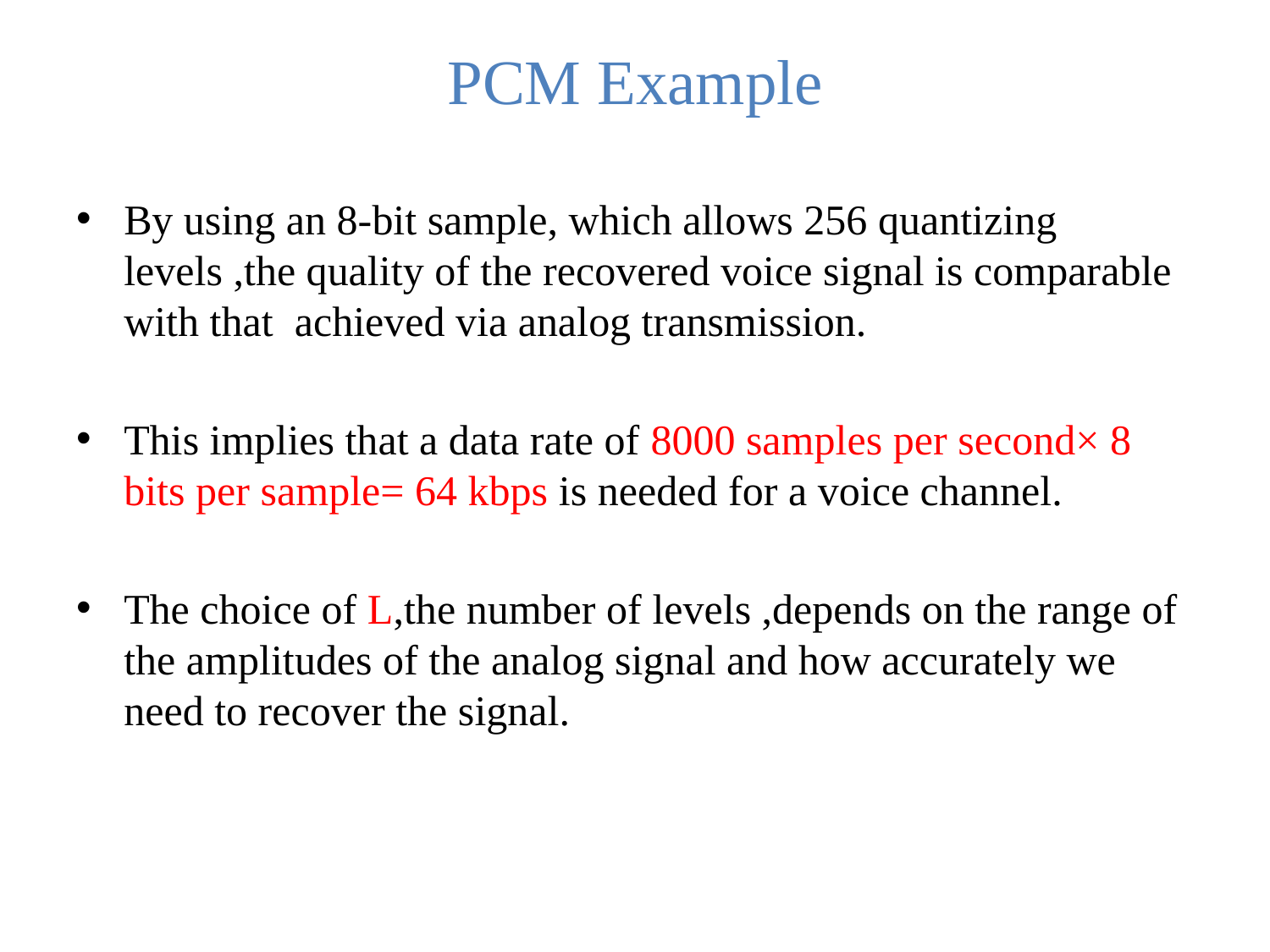

# PCM Example

By using an 8-bit sample, which allows 256 quantizing levels ,the quality of the recovered voice signal is comparable with that  achieved via analog transmission.

This implies that a data rate of 8000 samples per second× 8 bits per sample= 64 kbps is needed for a voice channel.

The choice of L,the number of levels ,depends on the range of the amplitudes of the analog signal and how accurately we need to recover the signal.